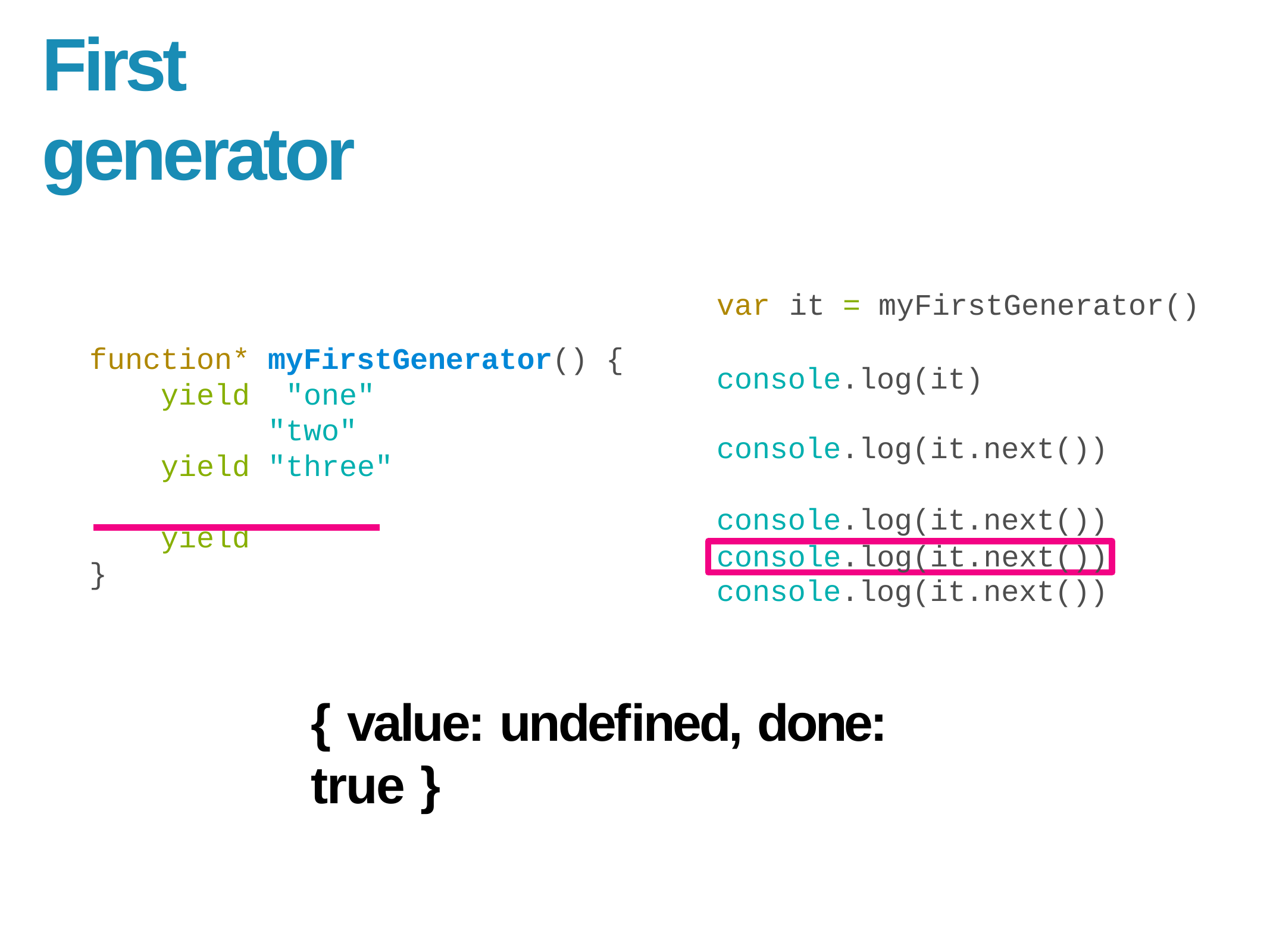

# First generator
var	it =	myFirstGenerator()

console.log(it)
function*
yield  yield  yield
}
myFirstGenerator() {  "one"
"two"  "three"
console.log(it.next())  console.log(it.next())  console.log(it.next())

console.log(it.next())
{ value: undeﬁned, done: true }